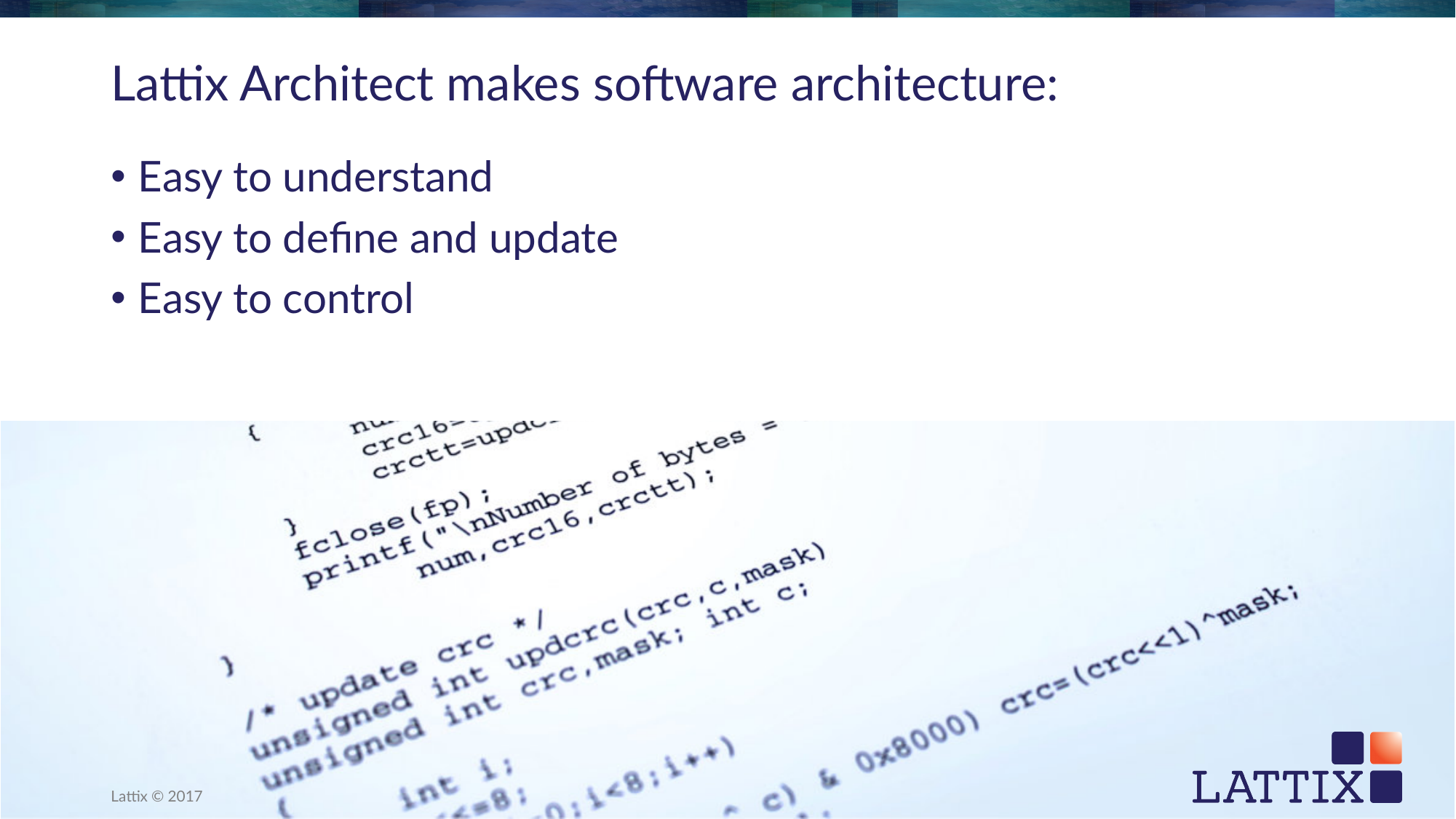

# Lattix Architect makes software architecture:
Easy to understand
Easy to define and update
Easy to control